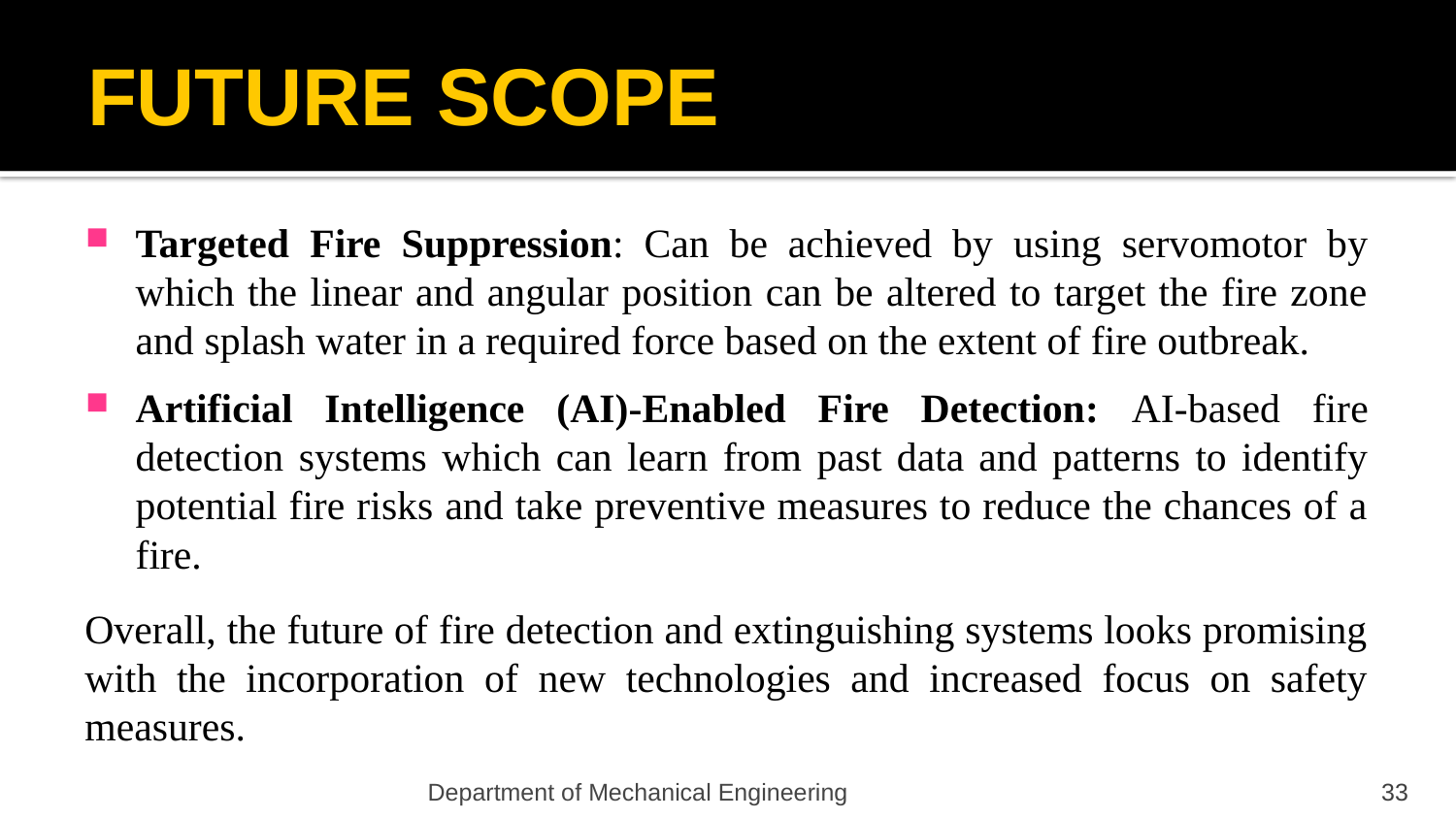

# FUTURE SCOPE
Targeted Fire Suppression: Can be achieved by using servomotor by which the linear and angular position can be altered to target the fire zone and splash water in a required force based on the extent of fire outbreak.

Artificial Intelligence (AI)-Enabled Fire Detection: AI-based fire detection systems which can learn from past data and patterns to identify potential fire risks and take preventive measures to reduce the chances of a fire.

Overall, the future of fire detection and extinguishing systems looks promising with the incorporation of new technologies and increased focus on safety measures.
Department of Mechanical Engineering
33